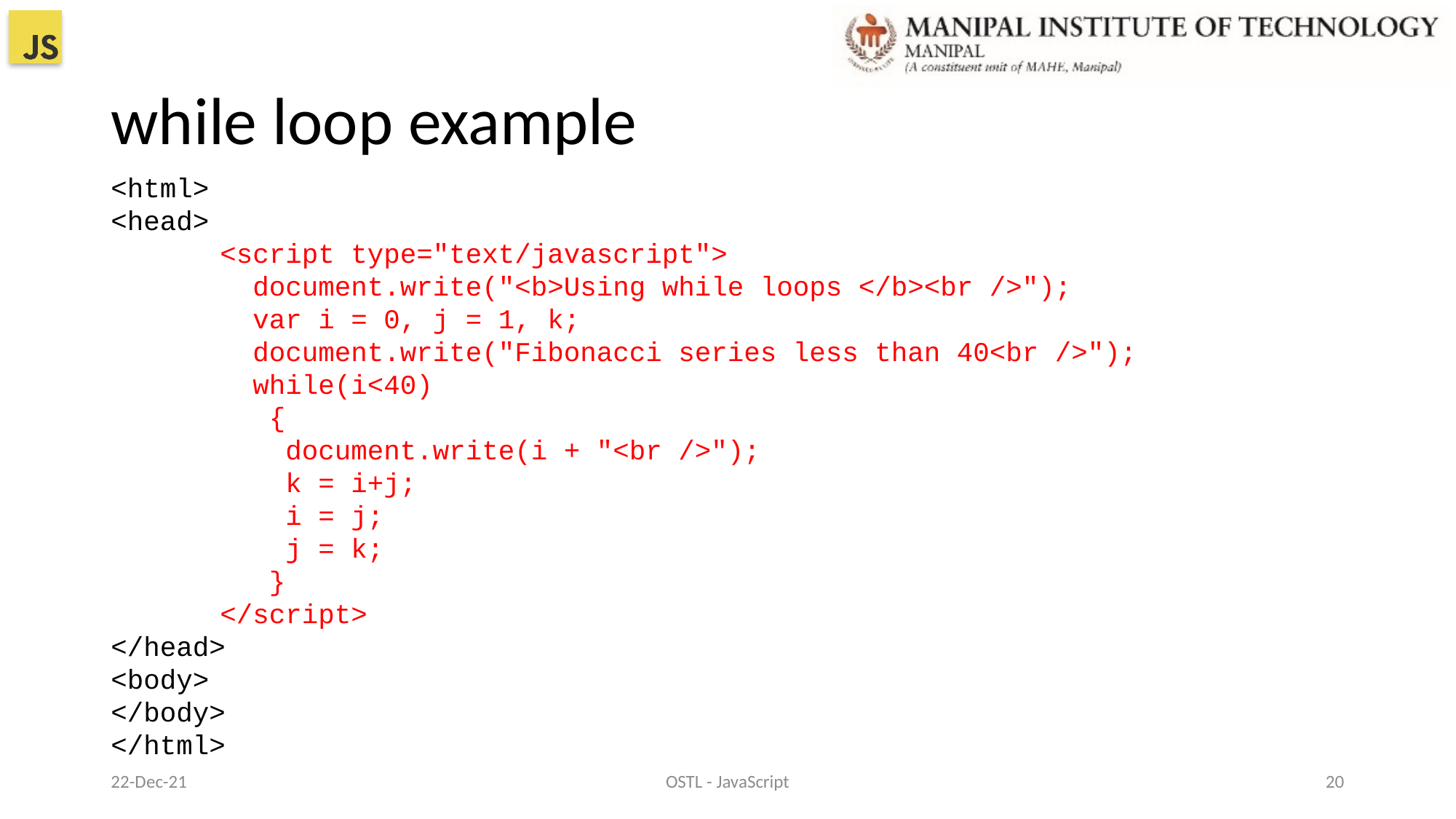

# while loop example
<html>
<head>
	<script type="text/javascript">
	  document.write("<b>Using while loops </b><br />");
	  var i = 0, j = 1, k;
	  document.write("Fibonacci series less than 40<br />");
	  while(i<40)
	   {
	    document.write(i + "<br />");
	    k = i+j;
	    i = j;
	    j = k;
	   }
	</script>
</head>
<body>
</body>
</html>
22-Dec-21
OSTL - JavaScript
20